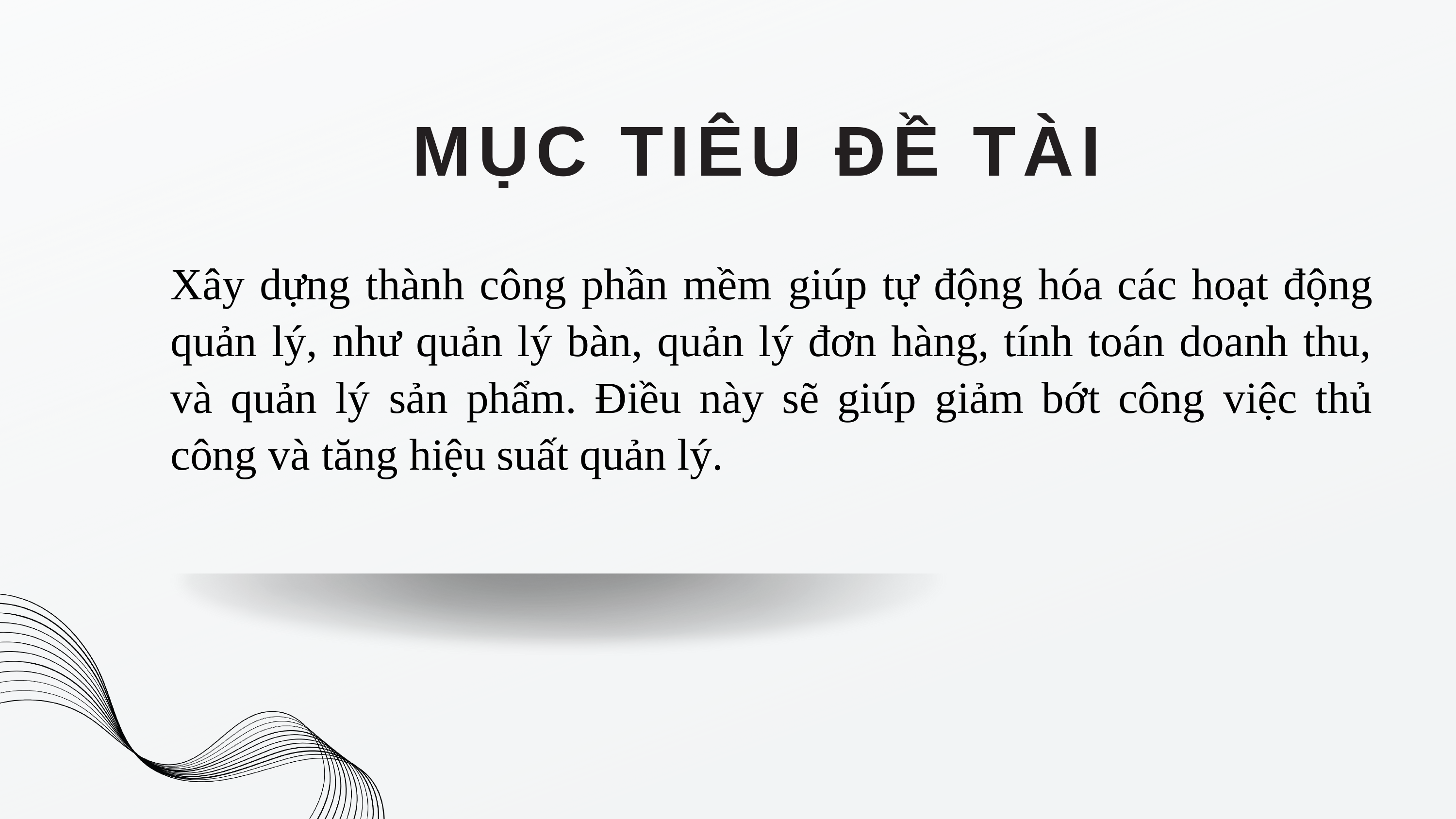

MỤC TIÊU ĐỀ TÀI

Xây dựng thành công phần mềm giúp tự động hóa các hoạt động quản lý, như quản lý bàn, quản lý đơn hàng, tính toán doanh thu, và quản lý sản phẩm. Điều này sẽ giúp giảm bớt công việc thủ công và tăng hiệu suất quản lý.